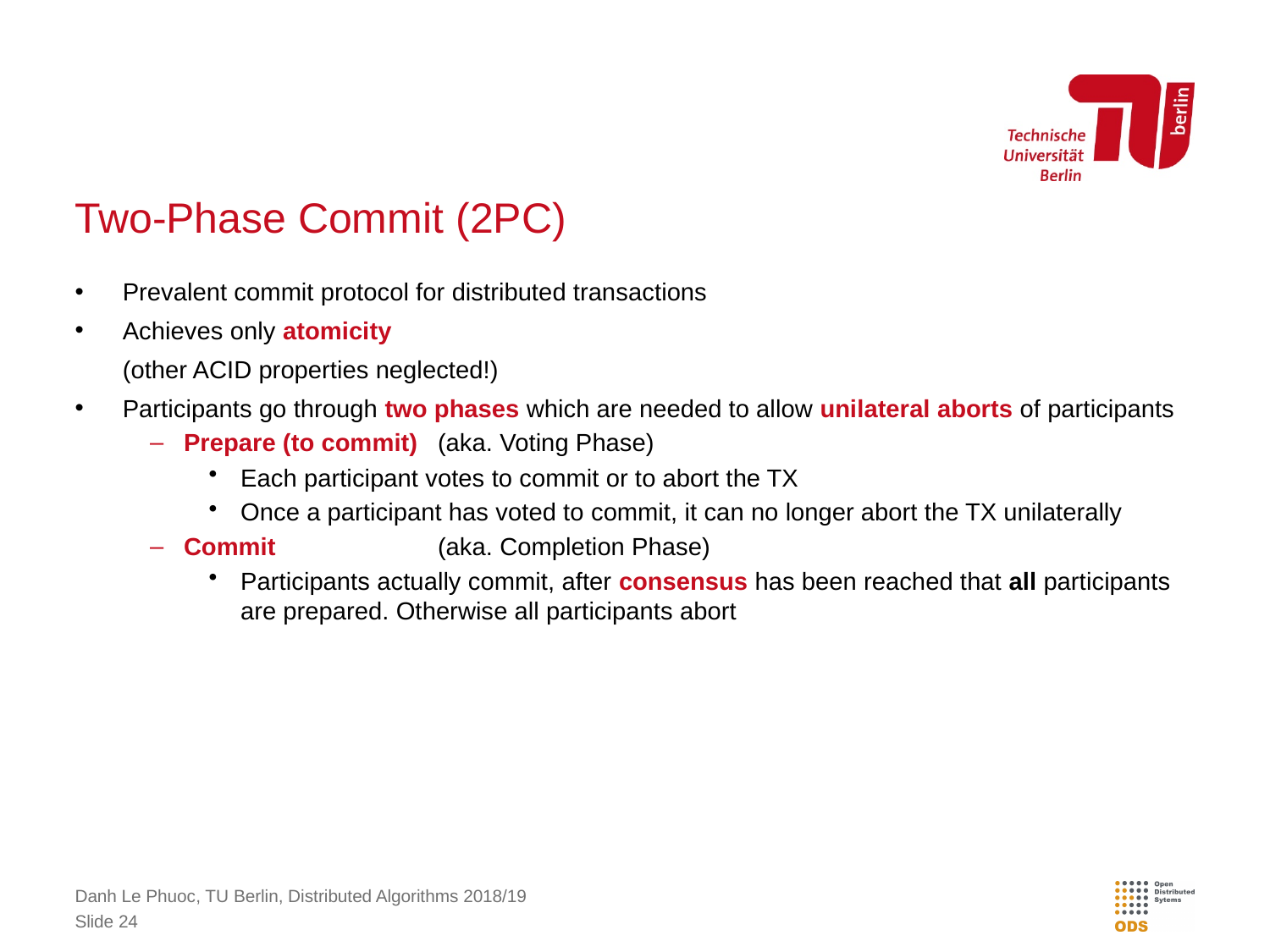

# Two-Phase Commit (2PC)
Prevalent commit protocol for distributed transactions
Achieves only atomicity
(other ACID properties neglected!)
Participants go through two phases which are needed to allow unilateral aborts of participants
Prepare (to commit)	(aka. Voting Phase)
Each participant votes to commit or to abort the TX
Once a participant has voted to commit, it can no longer abort the TX unilaterally
Commit		(aka. Completion Phase)
Participants actually commit, after consensus has been reached that all participants are prepared. Otherwise all participants abort
Danh Le Phuoc, TU Berlin, Distributed Algorithms 2018/19
Slide 24